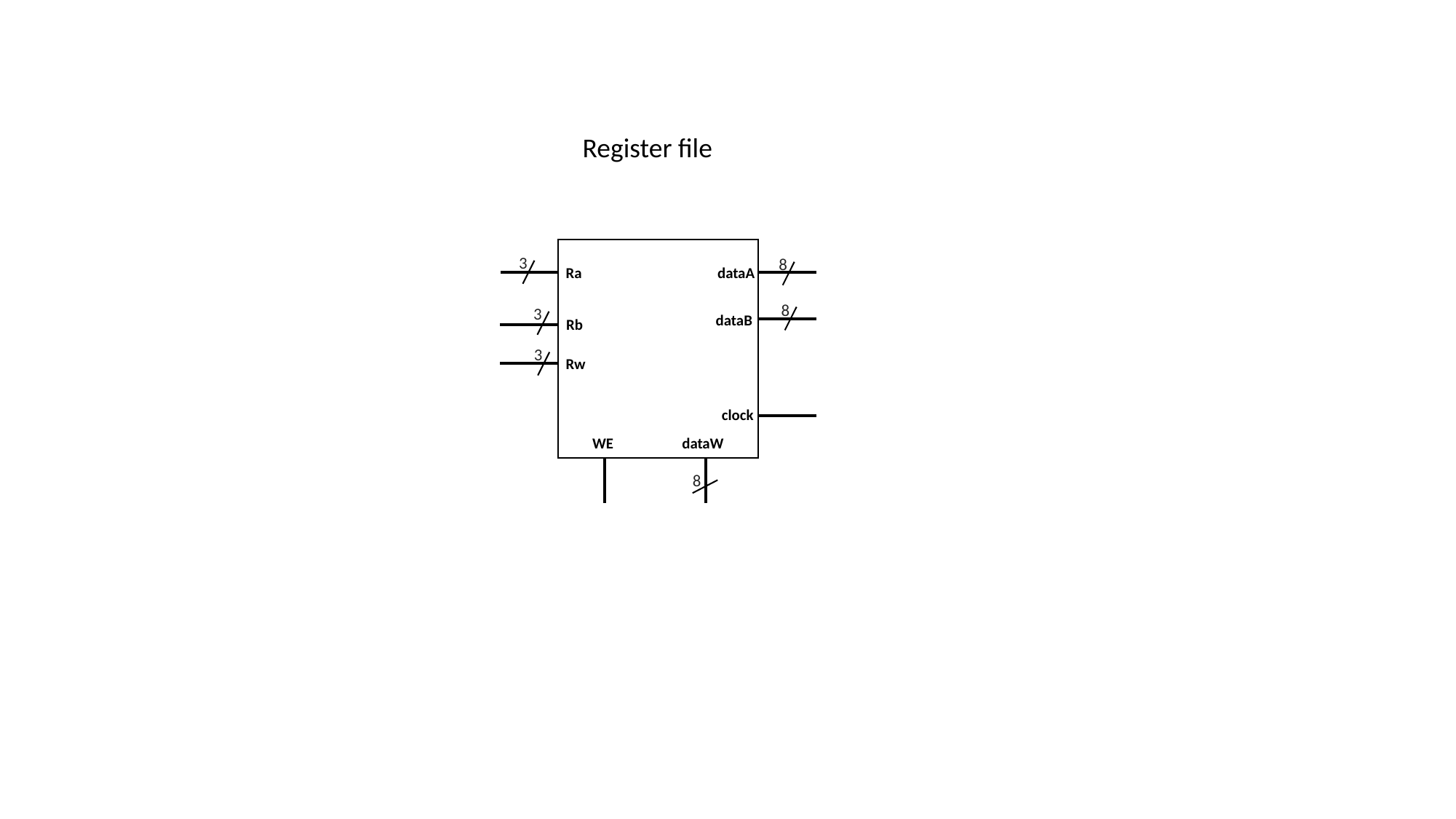

Register file

3
8
Ra
dataA
8
3
dataB
Rb
3
Rw
clock
WE
dataW
8